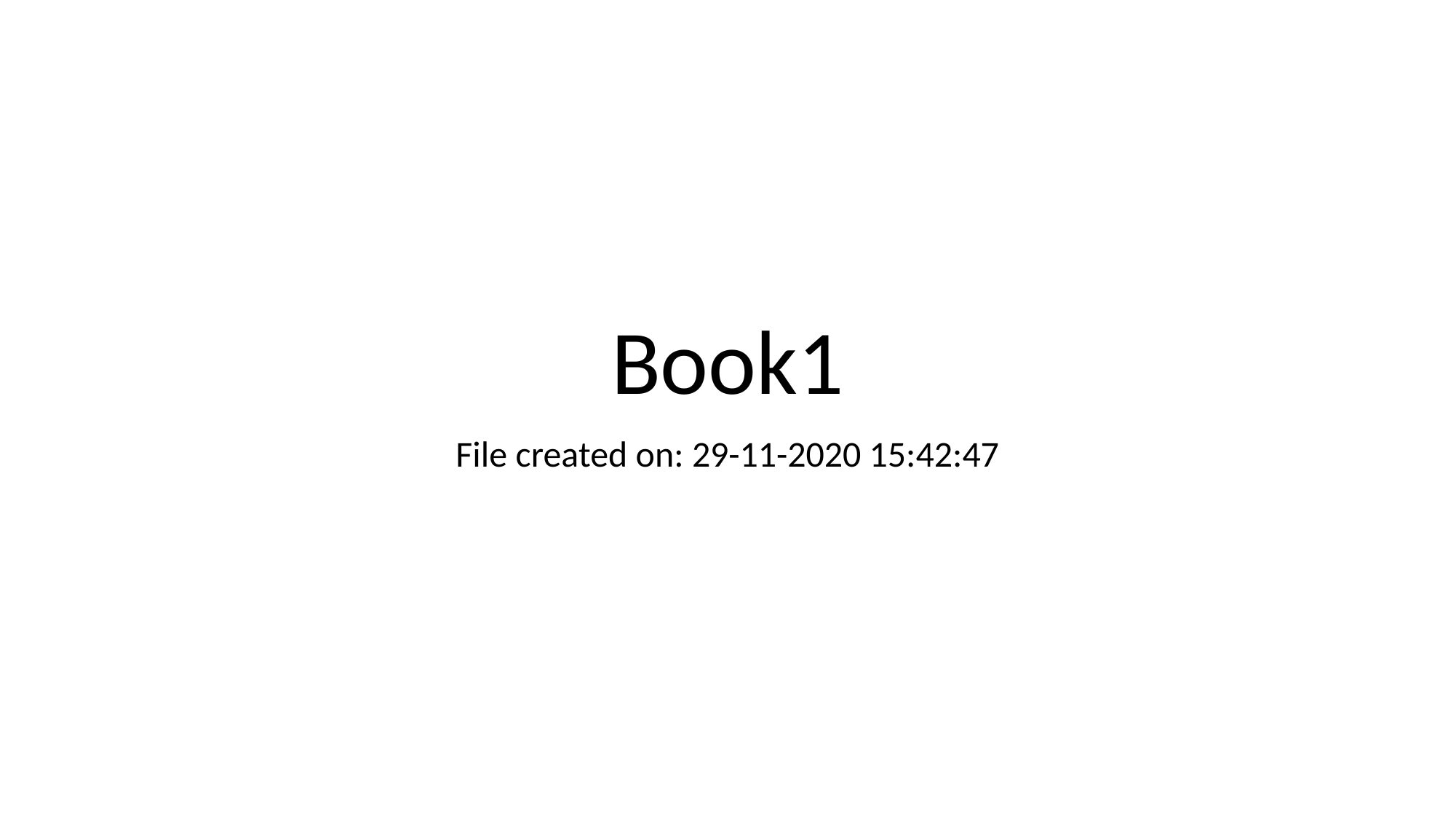

# Book1
File created on: 29-11-2020 15:42:47